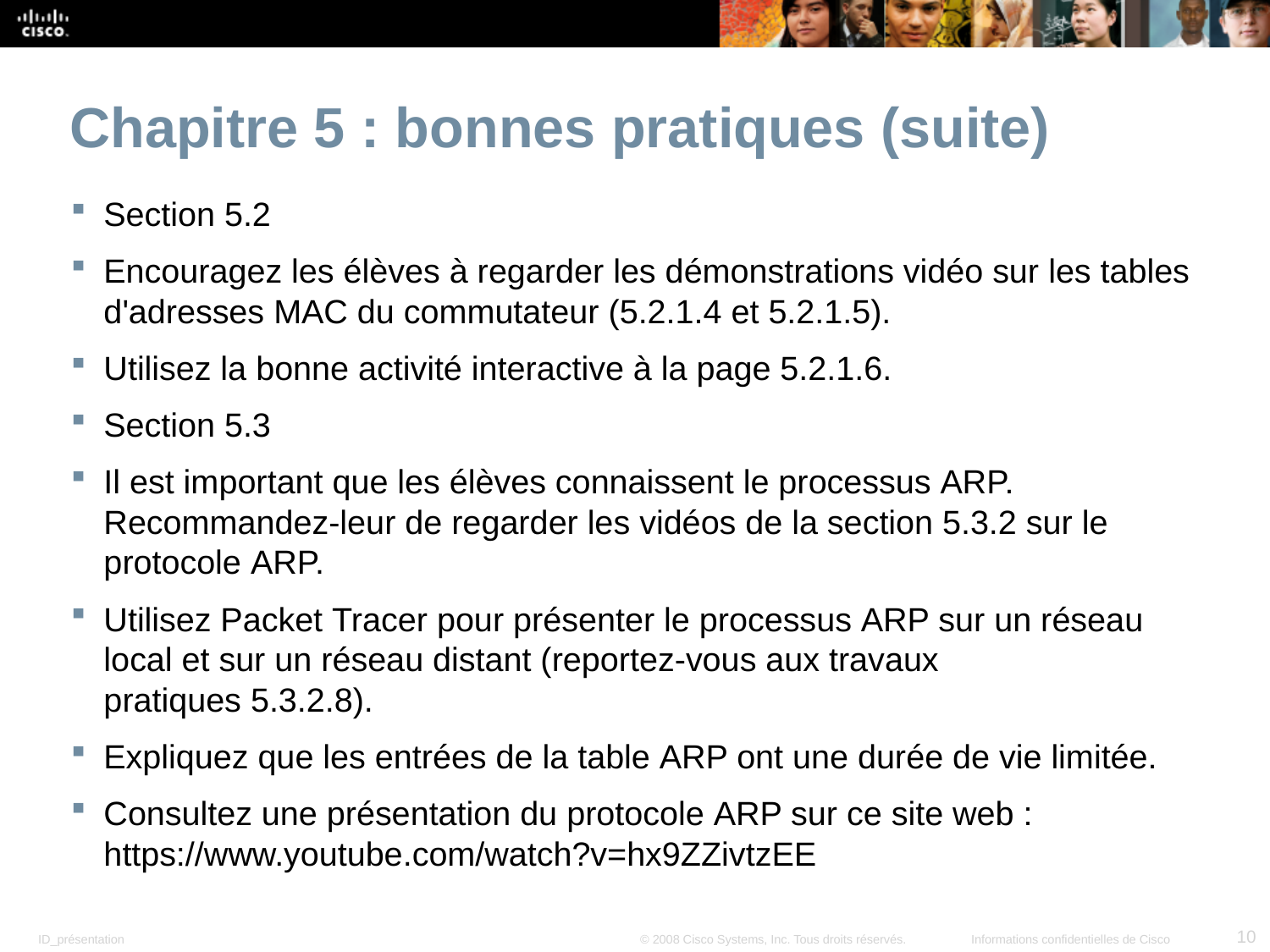

Chapitre 5 : bonnes pratiques (suite)
Section 5.2
Encouragez les élèves à regarder les démonstrations vidéo sur les tables d'adresses MAC du commutateur (5.2.1.4 et 5.2.1.5).
Utilisez la bonne activité interactive à la page 5.2.1.6.
Section 5.3
Il est important que les élèves connaissent le processus ARP. Recommandez-leur de regarder les vidéos de la section 5.3.2 sur le protocole ARP.
Utilisez Packet Tracer pour présenter le processus ARP sur un réseau local et sur un réseau distant (reportez-vous aux travaux pratiques 5.3.2.8).
Expliquez que les entrées de la table ARP ont une durée de vie limitée.
Consultez une présentation du protocole ARP sur ce site web : https://www.youtube.com/watch?v=hx9ZZivtzEE